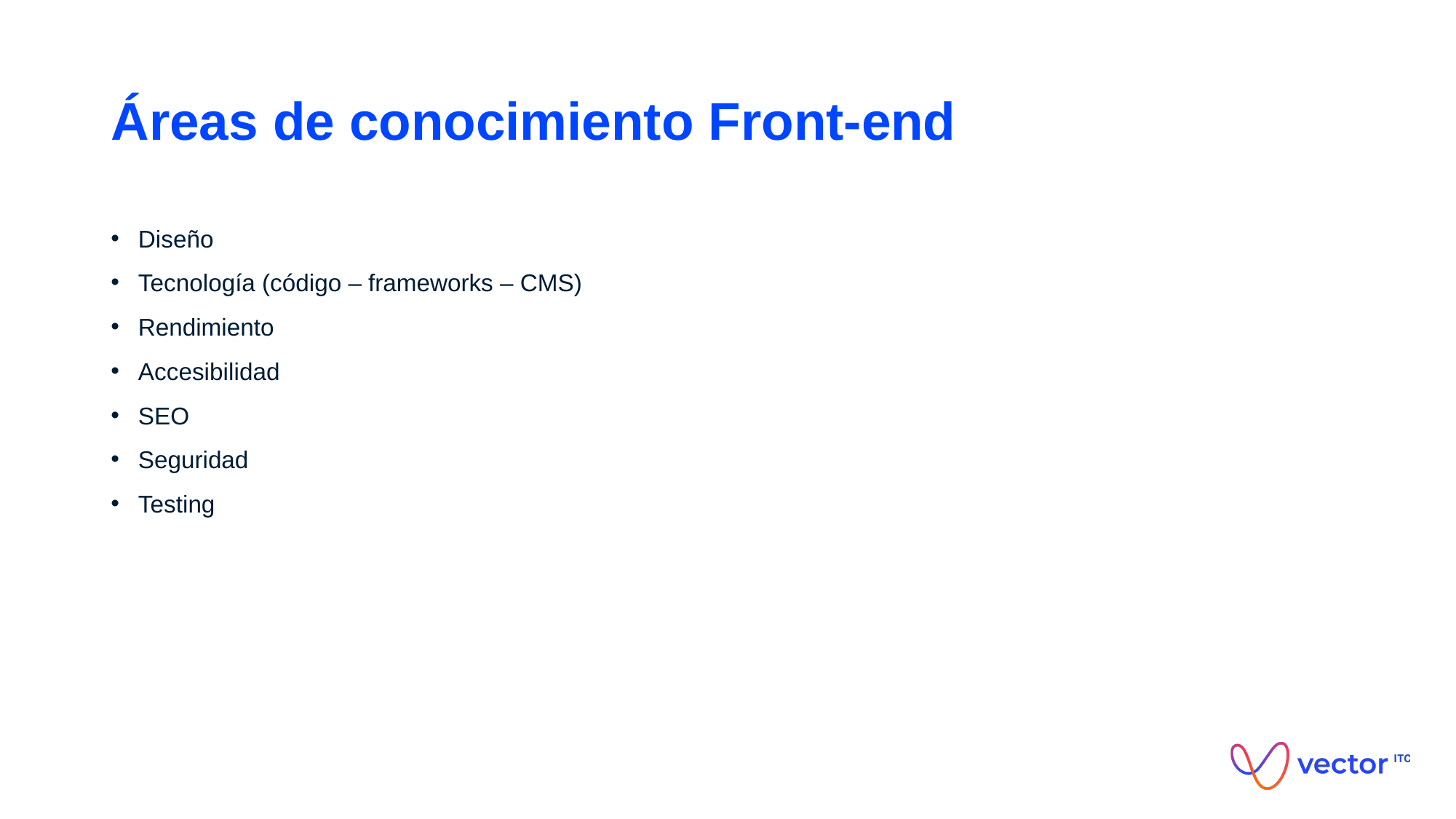

# Áreas de conocimiento Front-end
Diseño
Tecnología (código – frameworks – CMS)
Rendimiento
Accesibilidad
SEO
Seguridad
Testing